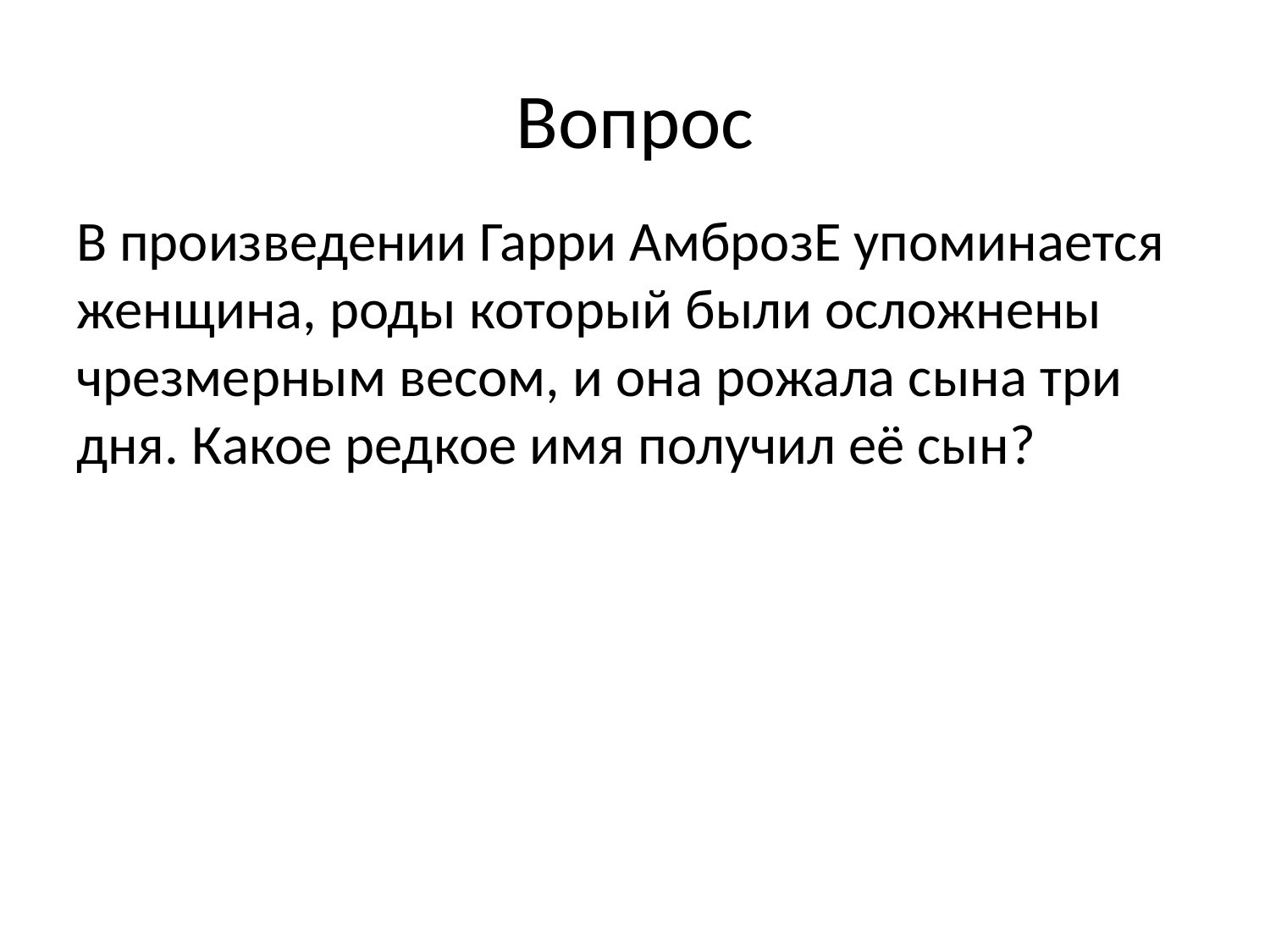

# Вопрос
В произведении Гарри АмброзЕ упоминается женщина, роды который были осложнены чрезмерным весом, и она рожала сына три дня. Какое редкое имя получил её сын?